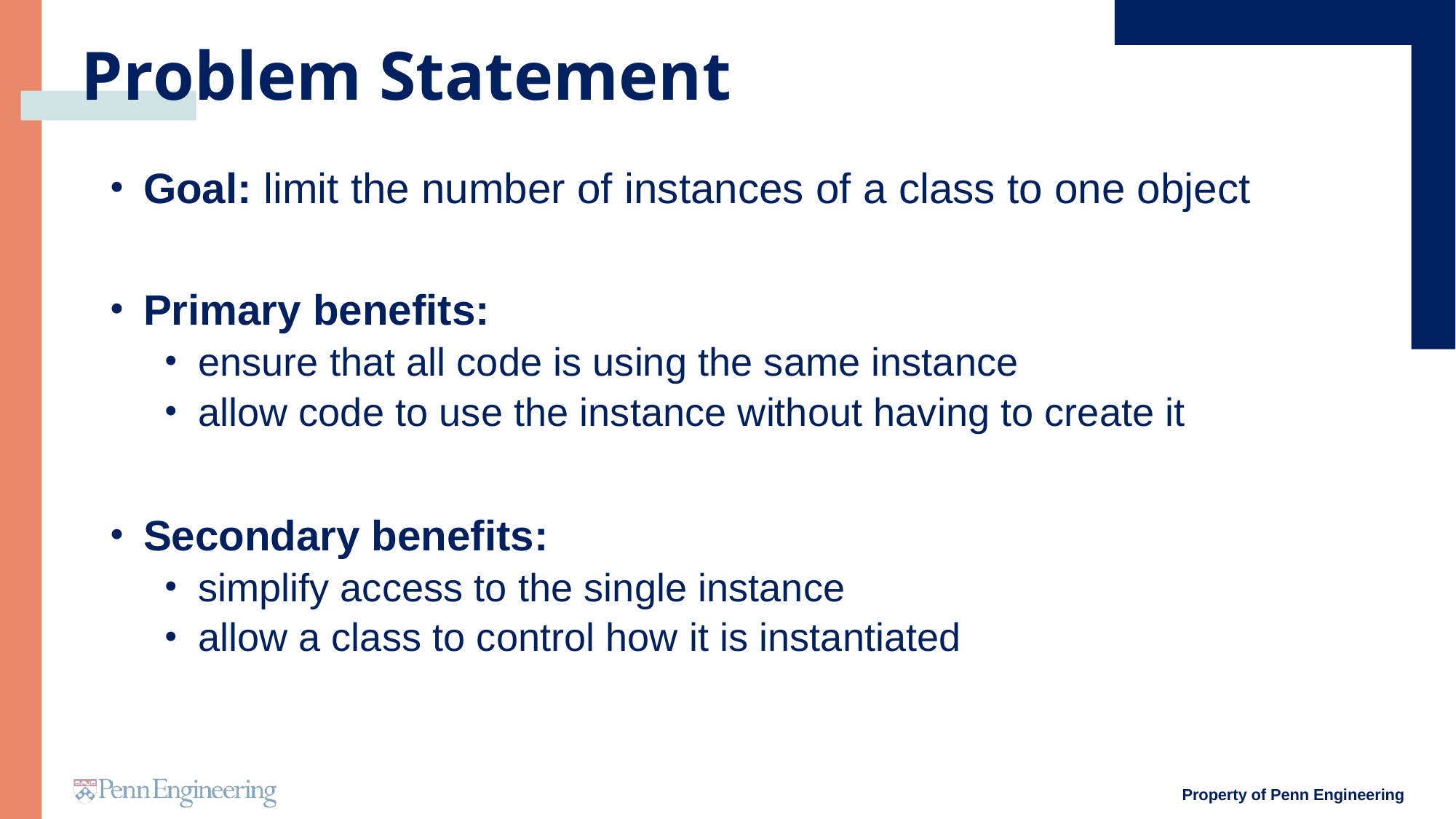

# Problem Statement
Goal: limit the number of instances of a class to one object

Primary benefits:
ensure that all code is using the same instance
allow code to use the instance without having to create it

Secondary benefits:
simplify access to the single instance
allow a class to control how it is instantiated